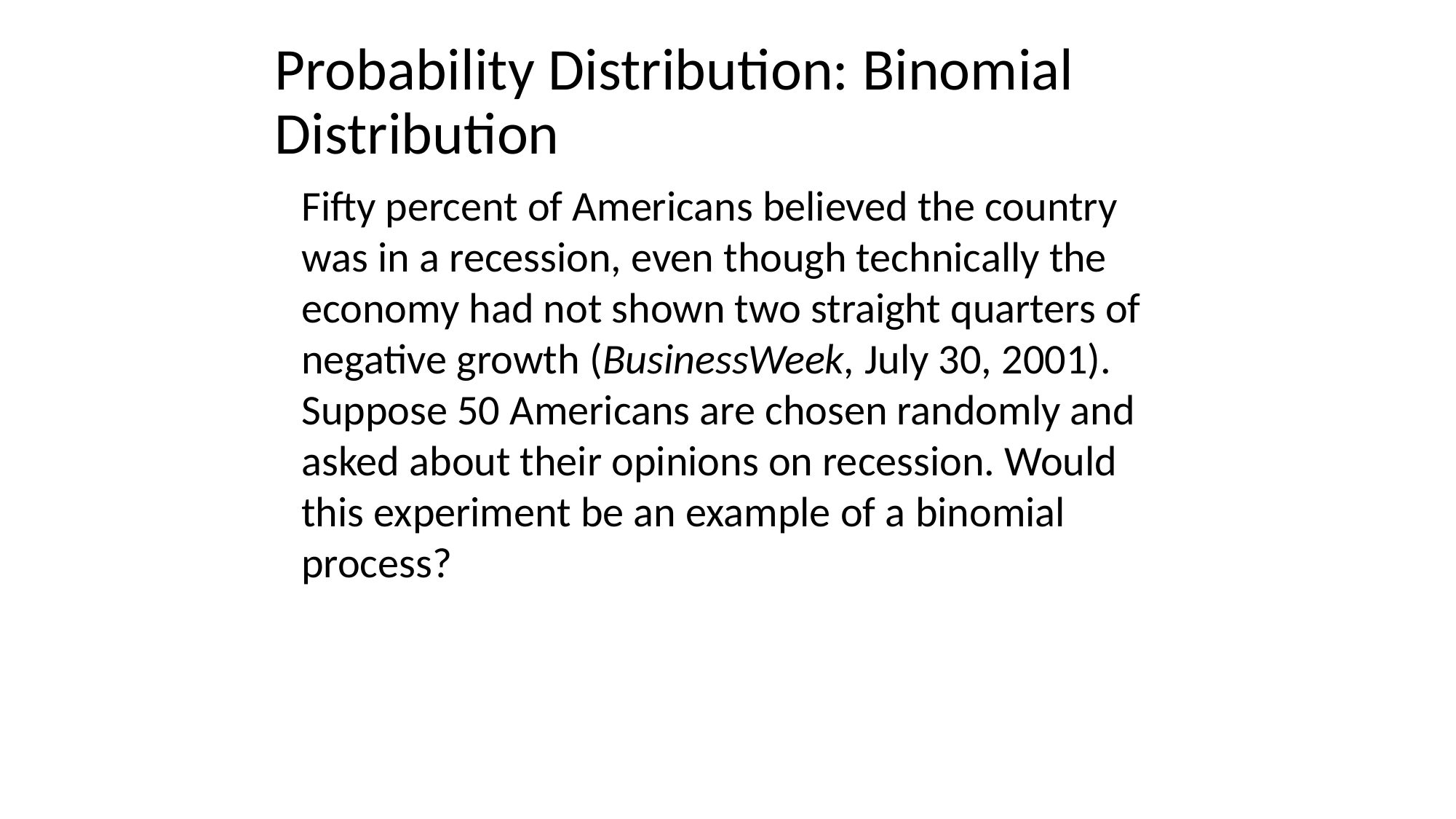

# Probability Distribution: Binomial Distribution
Fifty percent of Americans believed the country was in a recession, even though technically the economy had not shown two straight quarters of negative growth (BusinessWeek, July 30, 2001). Suppose 50 Americans are chosen randomly and asked about their opinions on recession. Would this experiment be an example of a binomial process?